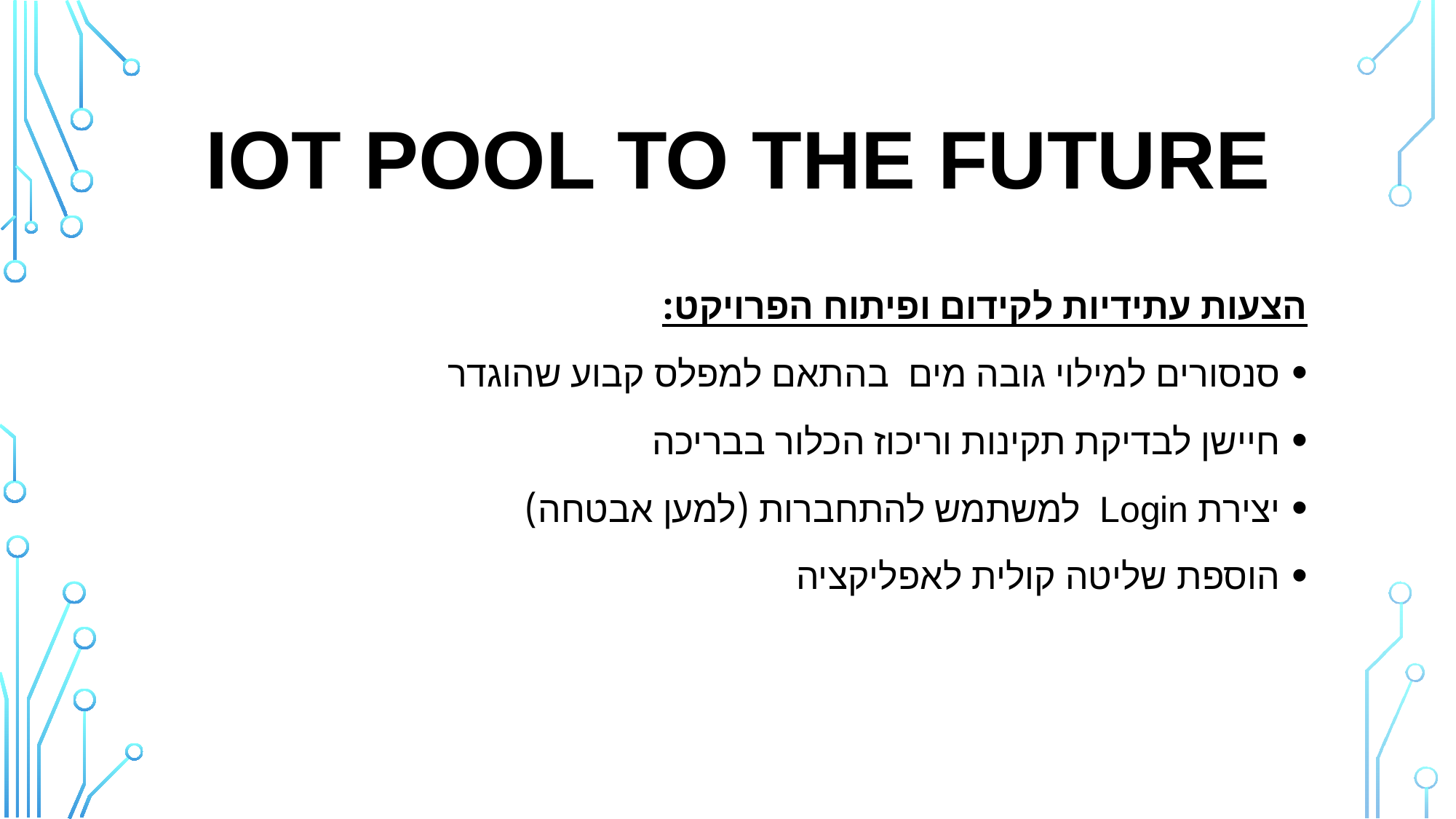

# IOT POOL TO The future
הצעות עתידיות לקידום ופיתוח הפרויקט:
סנסורים למילוי גובה מים  בהתאם למפלס קבוע שהוגדר
חיישן לבדיקת תקינות וריכוז הכלור בבריכה
יצירת Login  למשתמש להתחברות (למען אבטחה)
הוספת שליטה קולית לאפליקציה